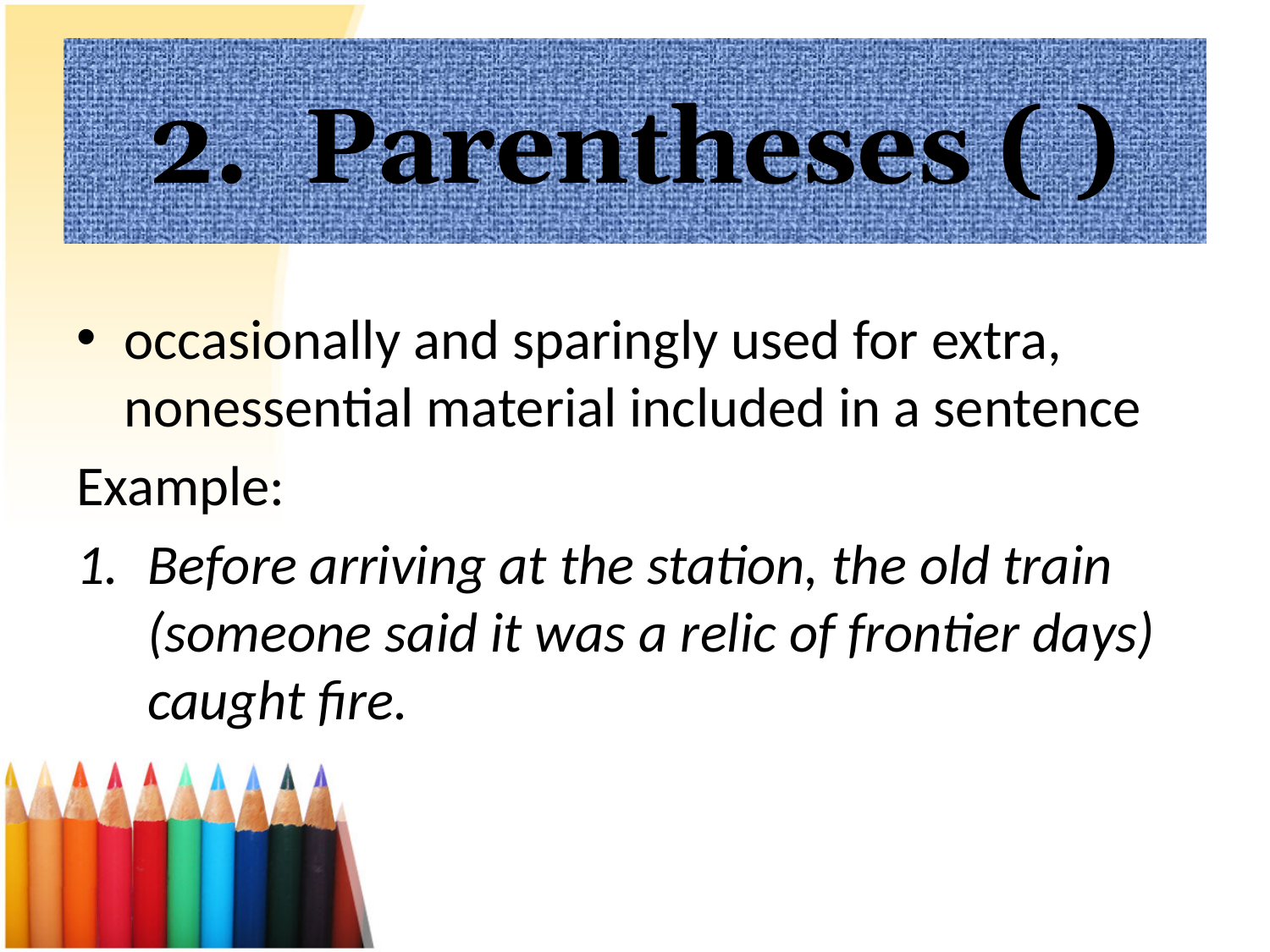

# 2.  Parentheses ( )
occasionally and sparingly used for extra, nonessential material included in a sentence
Example:
Before arriving at the station, the old train (someone said it was a relic of frontier days) caught fire.